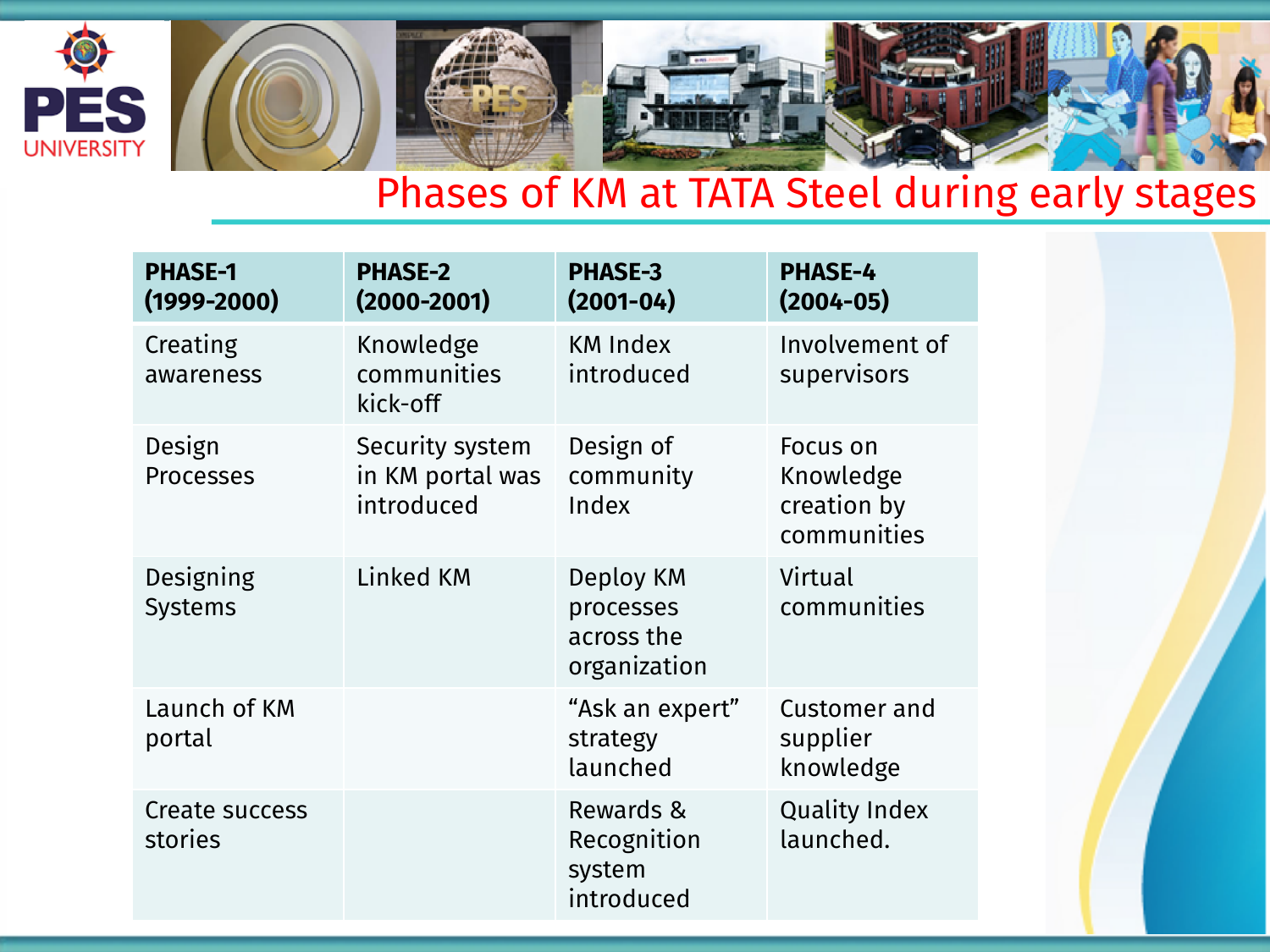

Phases of KM at TATA Steel during early stages

| PHASE-1 (1999-2000) | PHASE-2 (2000-2001) | PHASE-3 (2001-04) | PHASE-4 (2004-05) |
| --- | --- | --- | --- |
| Creating awareness | Knowledge communities kick-off | KM Index introduced | Involvement of supervisors |
| Design Processes | Security system in KM portal was introduced | Design of community Index | Focus on Knowledge creation by communities |
| Designing Systems | Linked KM | Deploy KM processes across the organization | Virtual communities |
| Launch of KM portal |  | “Ask an expert” strategy launched | Customer and supplier knowledge |
| Create success stories |  | Rewards & Recognition system introduced | Quality Index launched. |